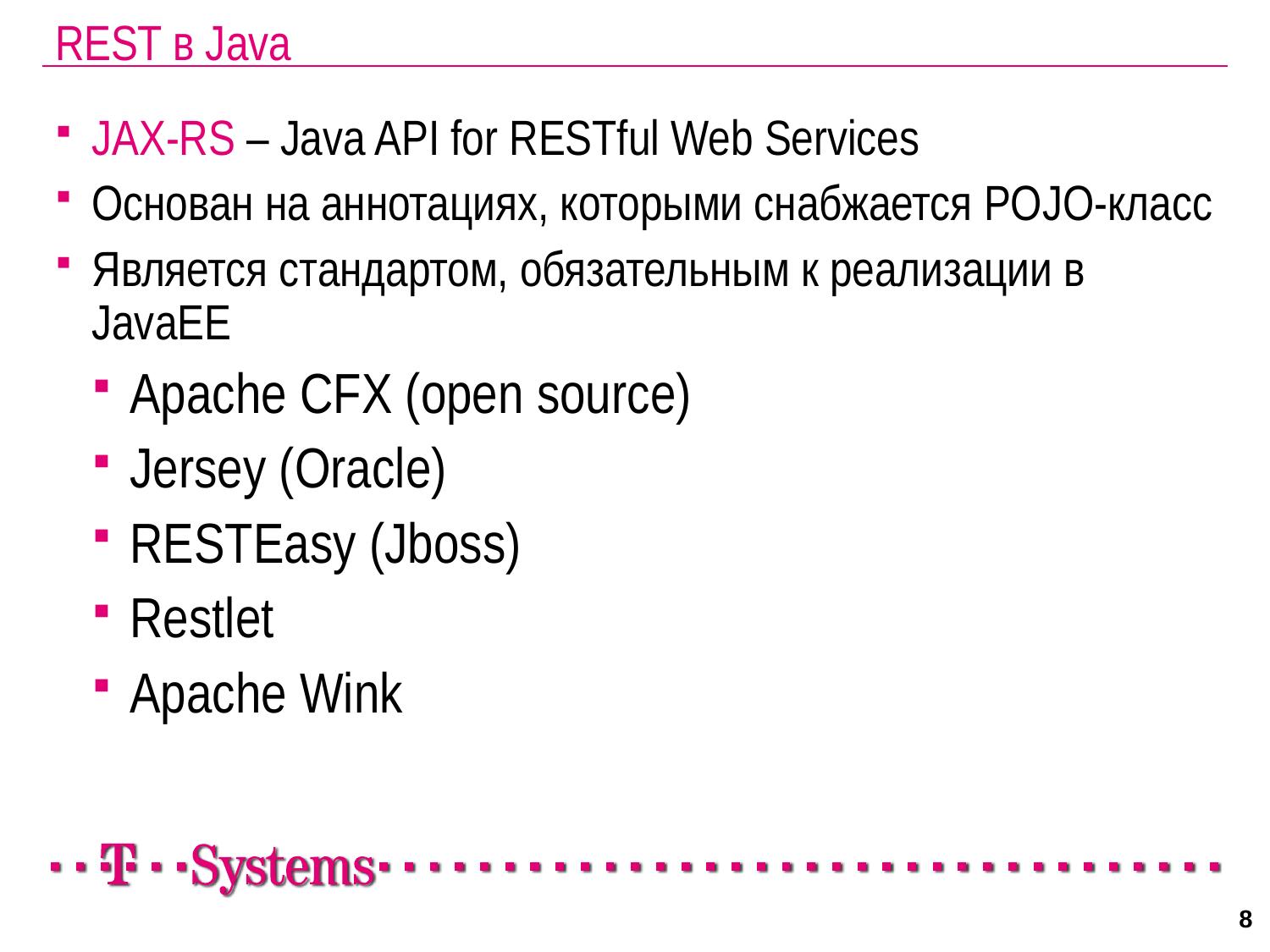

REST в Java
JAX-RS – Java API for RESTful Web Services
Основан на аннотациях, которыми снабжается POJO-класс
Является стандартом, обязательным к реализации в JavaEE
Apache CFX (open source)
Jersey (Oracle)
RESTEasy (Jboss)
Restlet
Apache Wink
8